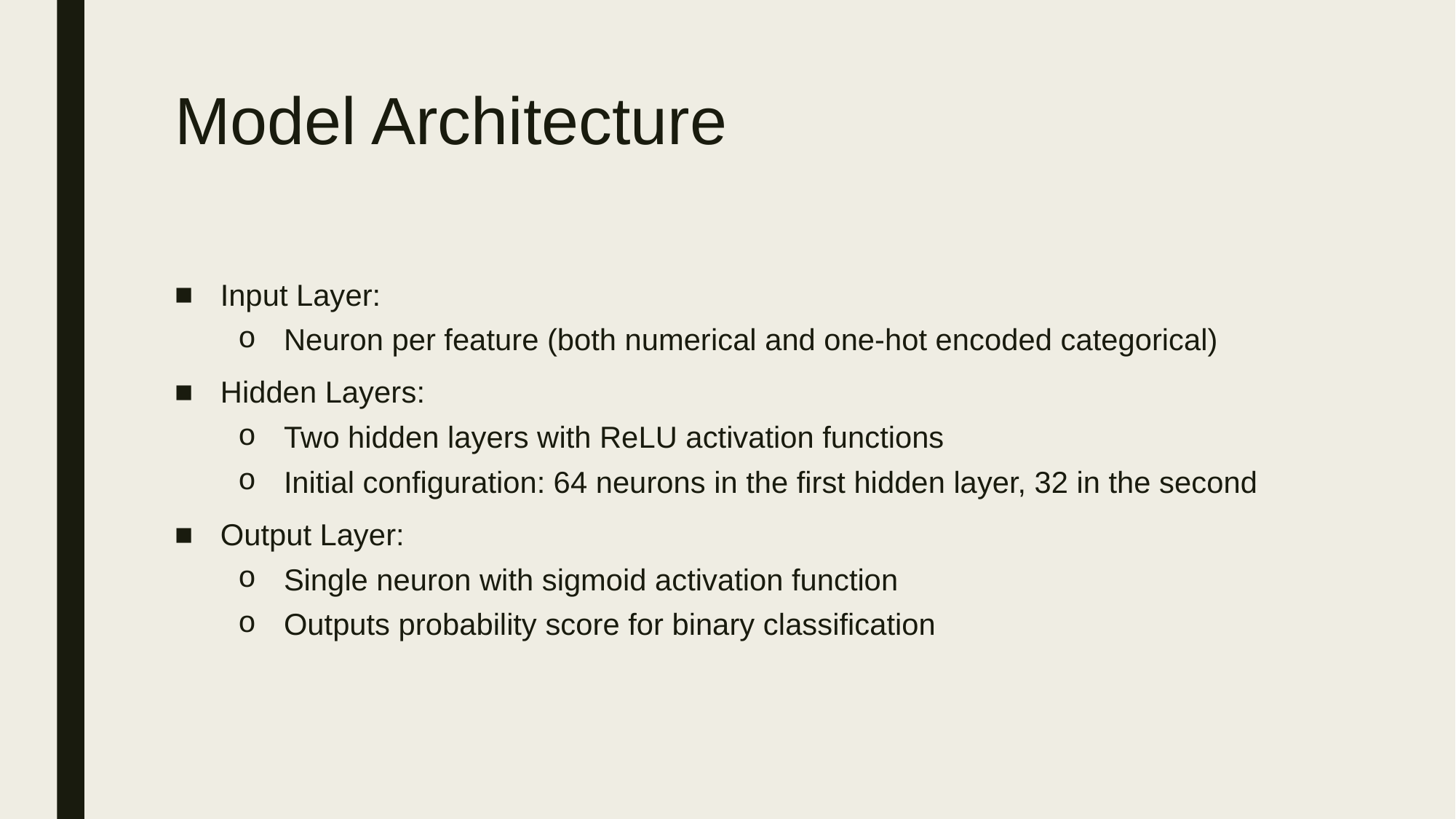

# Model Architecture
Input Layer:
Neuron per feature (both numerical and one-hot encoded categorical)
Hidden Layers:
Two hidden layers with ReLU activation functions
Initial configuration: 64 neurons in the first hidden layer, 32 in the second
Output Layer:
Single neuron with sigmoid activation function
Outputs probability score for binary classification